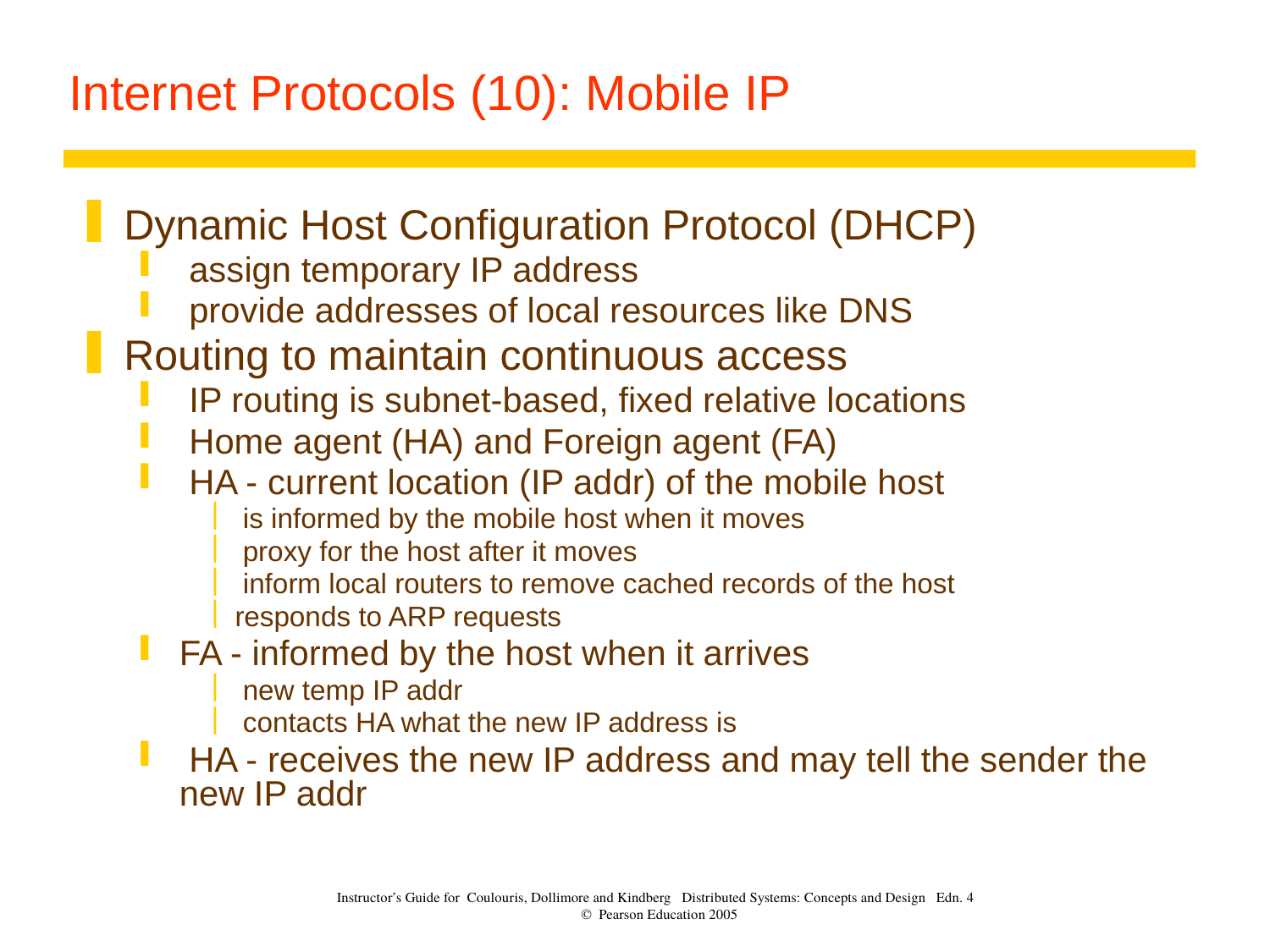

# Internet Protocols (10): Mobile IP
Dynamic Host Configuration Protocol (DHCP)
 assign temporary IP address
 provide addresses of local resources like DNS
Routing to maintain continuous access
 IP routing is subnet-based, fixed relative locations
 Home agent (HA) and Foreign agent (FA)
 HA - current location (IP addr) of the mobile host
 is informed by the mobile host when it moves
 proxy for the host after it moves
 inform local routers to remove cached records of the host
responds to ARP requests
FA - informed by the host when it arrives
 new temp IP addr
 contacts HA what the new IP address is
 HA - receives the new IP address and may tell the sender the new IP addr
Instructor’s Guide for  Coulouris, Dollimore and Kindberg   Distributed Systems: Concepts and Design   Edn. 4
©  Pearson Education 2005